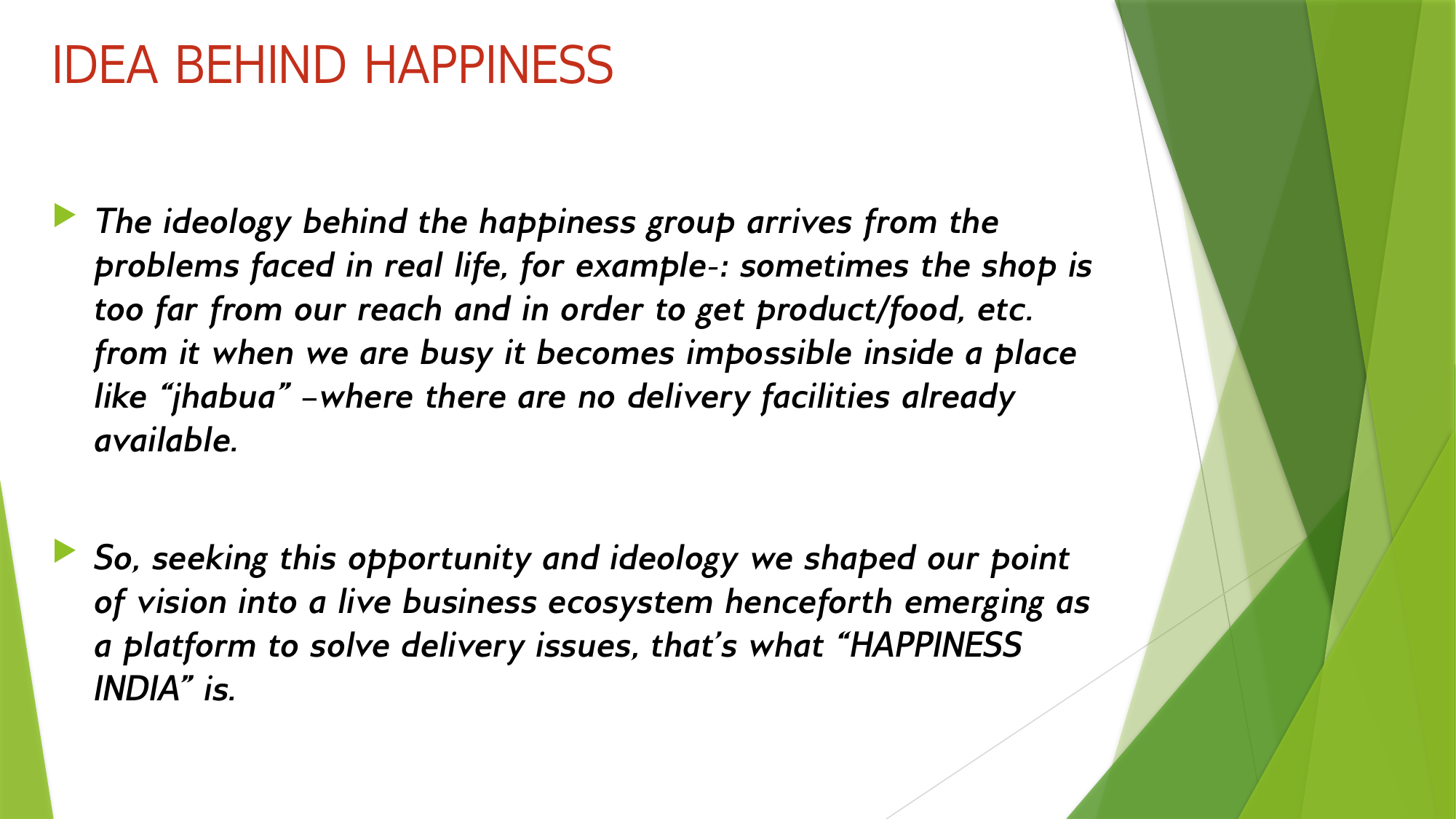

# IDEA BEHIND HAPPINESS
The ideology behind the happiness group arrives from the problems faced in real life, for example-: sometimes the shop is too far from our reach and in order to get product/food, etc. from it when we are busy it becomes impossible inside a place like “jhabua” –where there are no delivery facilities already available.

So, seeking this opportunity and ideology we shaped our point of vision into a live business ecosystem henceforth emerging as a platform to solve delivery issues, that’s what “HAPPINESS INDIA” is.